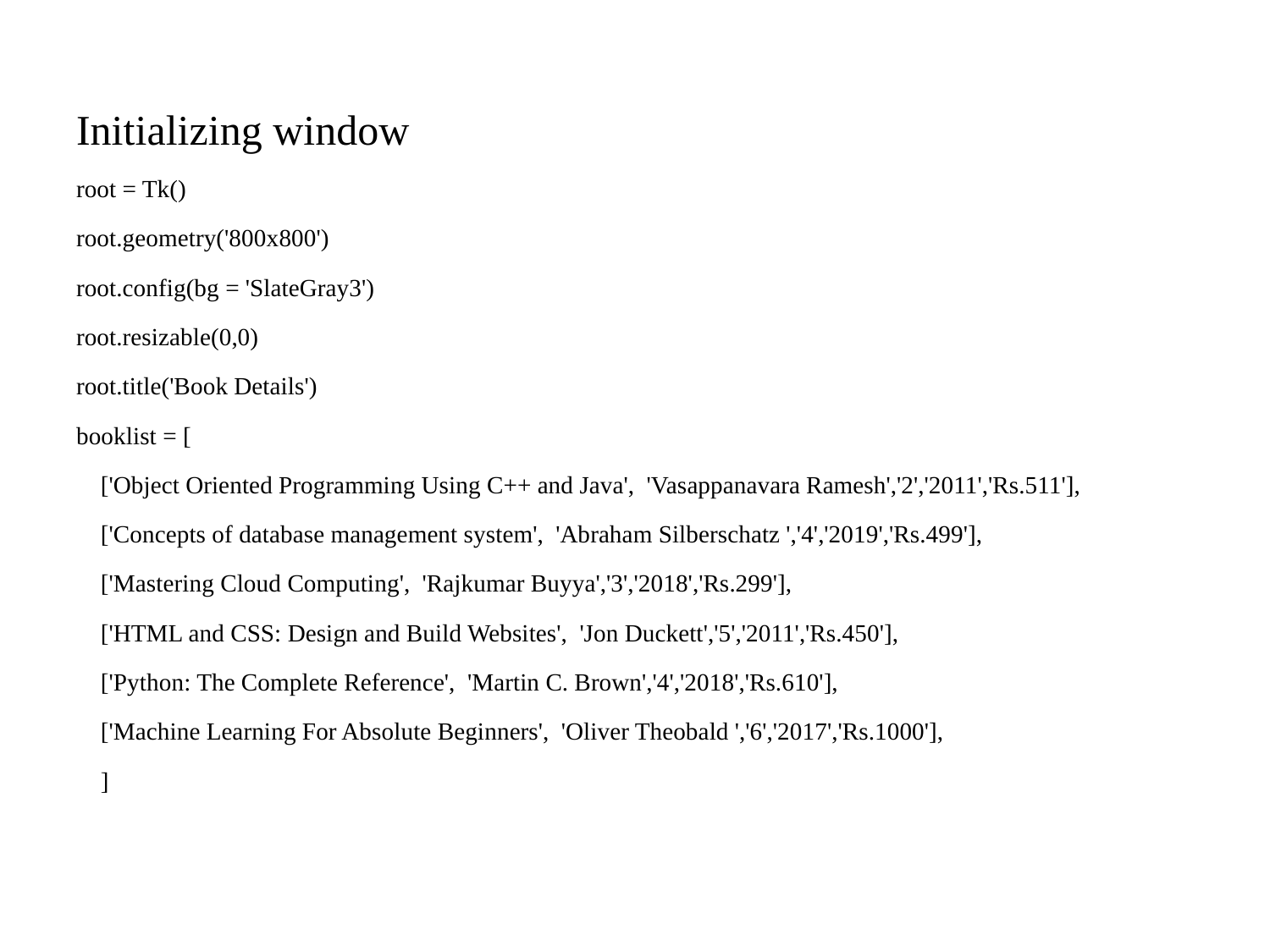

Initializing window
root = Tk()
root.geometry('800x800')
root.config(bg = 'SlateGray3')
root.resizable(0,0)
root.title('Book Details')
booklist = [
    ['Object Oriented Programming Using C++ and Java',  'Vasappanavara Ramesh','2','2011','Rs.511'],
    ['Concepts of database management system',  'Abraham Silberschatz ','4','2019','Rs.499'],
    ['Mastering Cloud Computing',  'Rajkumar Buyya','3','2018','Rs.299'],
    ['HTML and CSS: Design and Build Websites',  'Jon Duckett','5','2011','Rs.450'],
    ['Python: The Complete Reference',  'Martin C. Brown','4','2018','Rs.610'],
    ['Machine Learning For Absolute Beginners',  'Oliver Theobald ','6','2017','Rs.1000'],
    ]